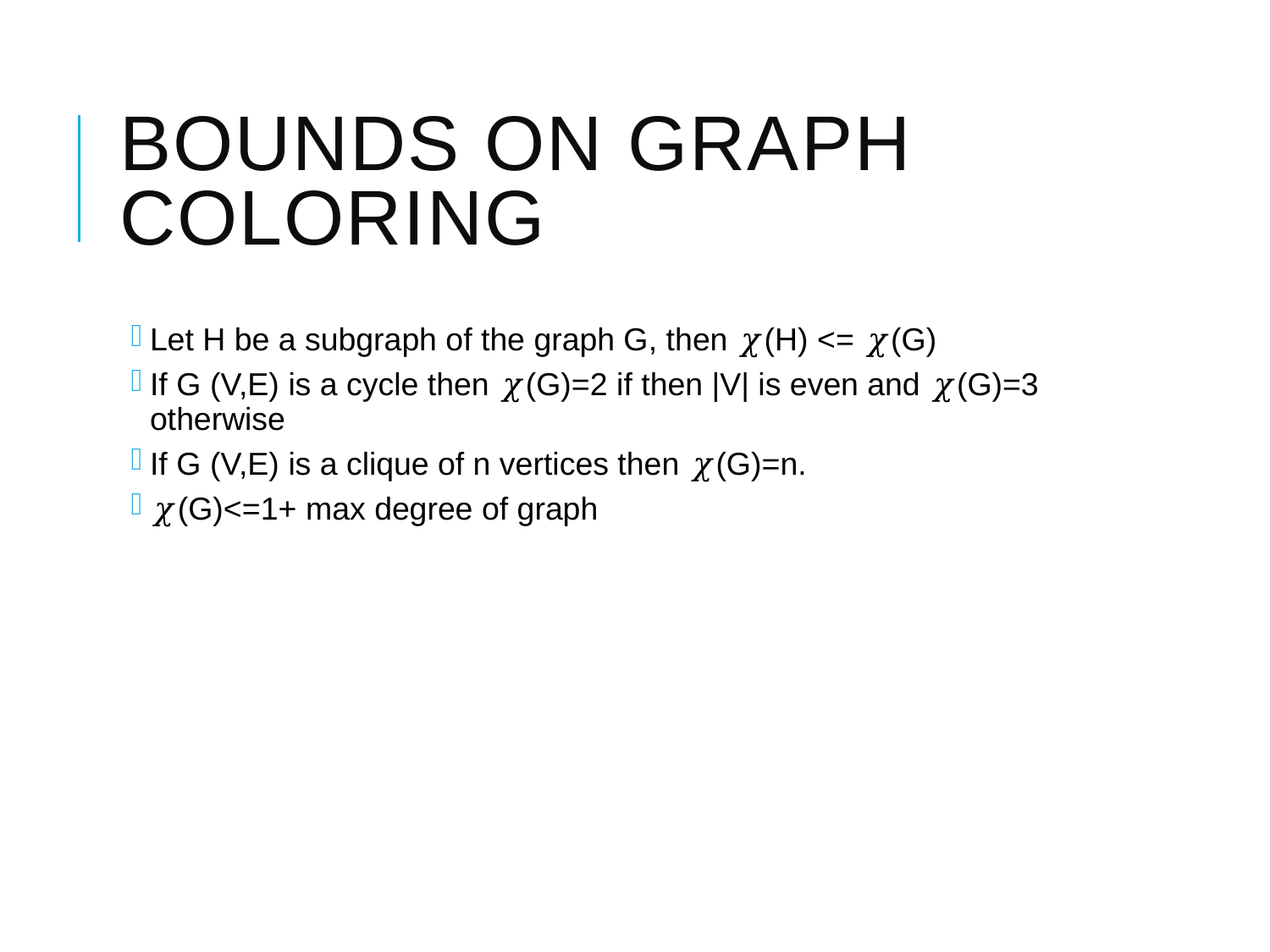

# Bounds on Graph Coloring
Let H be a subgraph of the graph G, then 𝜒(H) <= 𝜒(G)
If G (V,E) is a cycle then 𝜒(G)=2 if then |V| is even and 𝜒(G)=3 otherwise
If G (V,E) is a clique of n vertices then 𝜒(G)=n.
𝜒(G)<=1+ max degree of graph